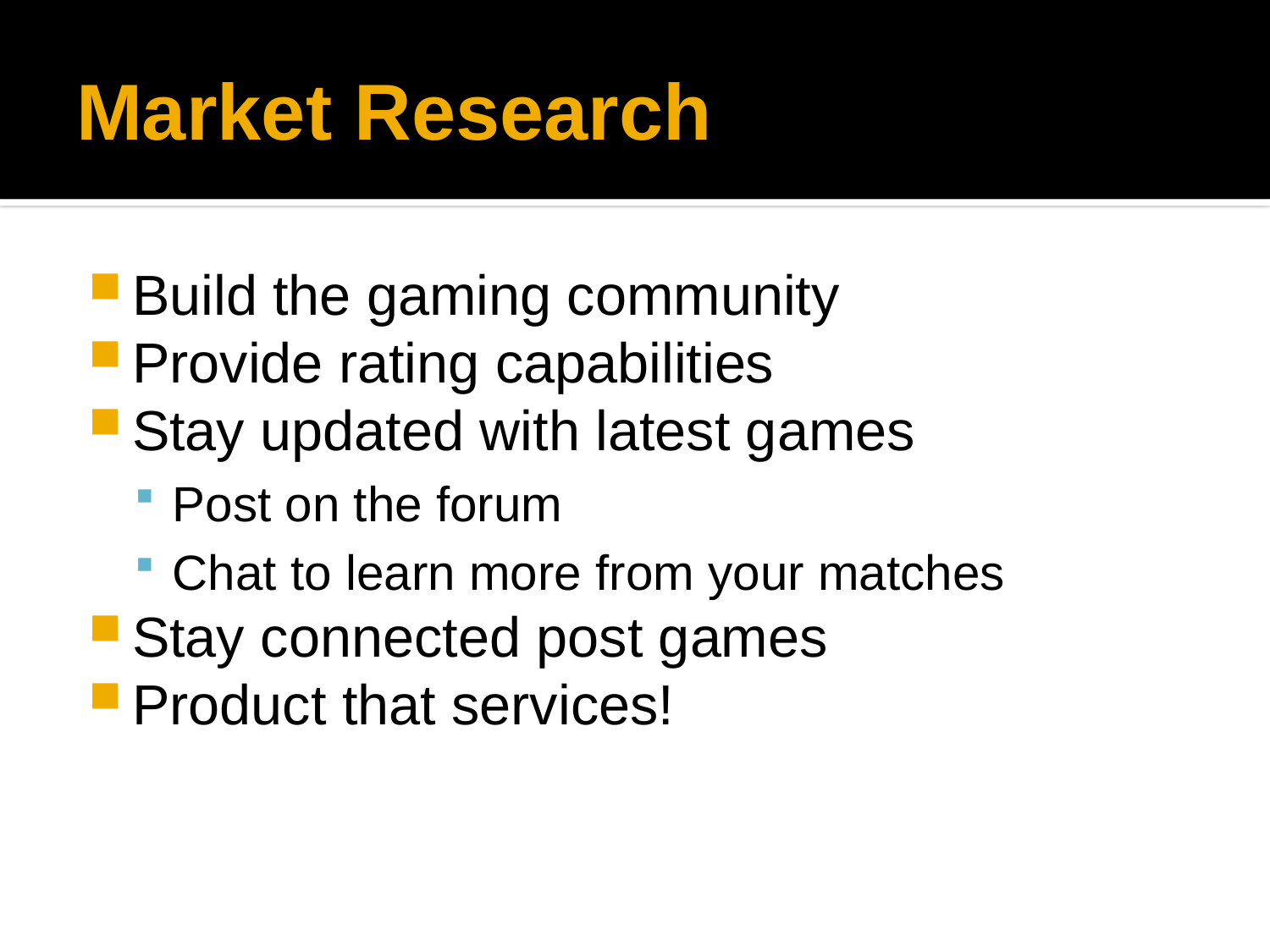

# Market Research
Build the gaming community
Provide rating capabilities
Stay updated with latest games
Post on the forum
Chat to learn more from your matches
Stay connected post games
Product that services!